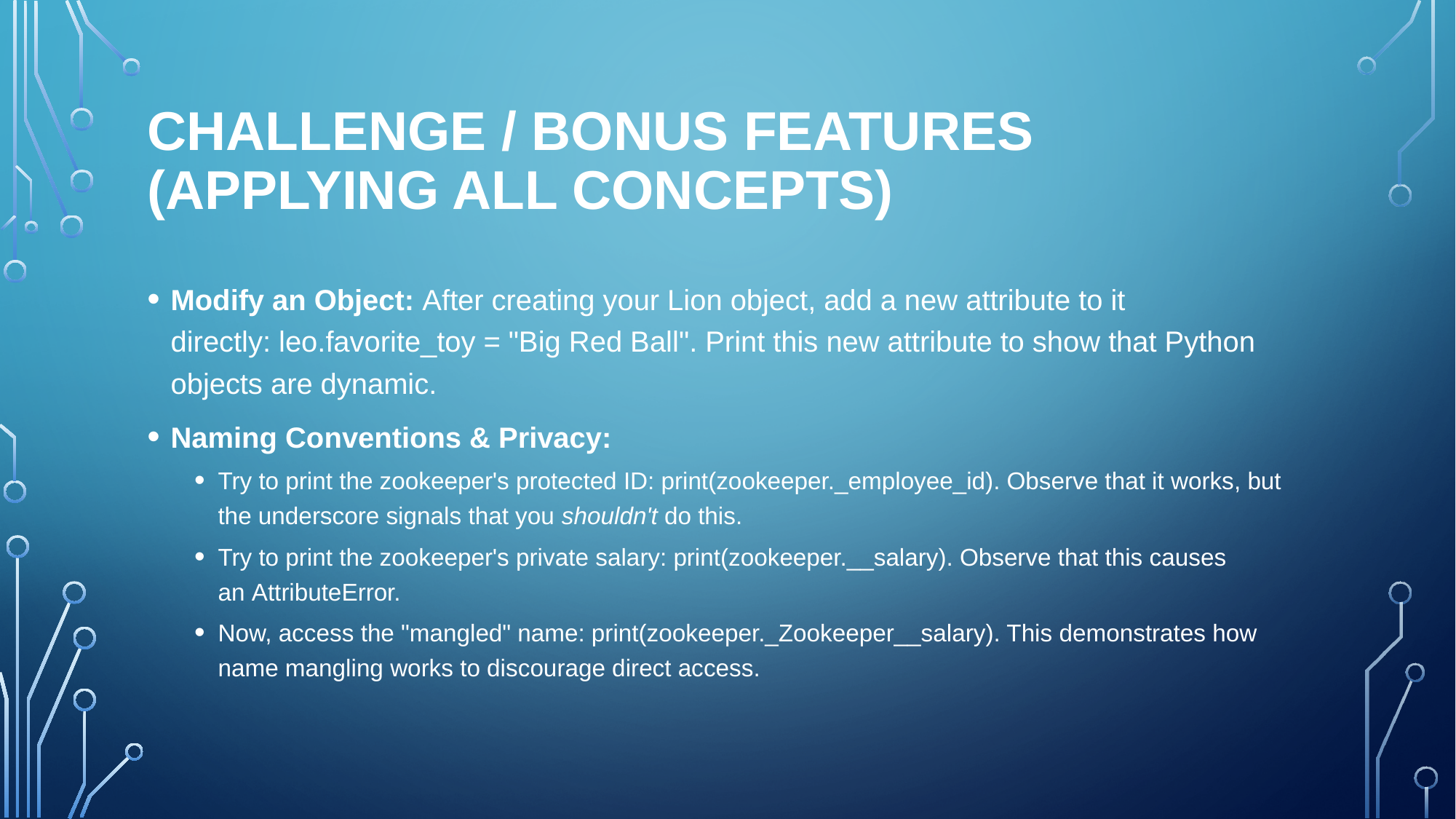

# Challenge / Bonus Features (Applying All Concepts)
Modify an Object: After creating your Lion object, add a new attribute to it directly: leo.favorite_toy = "Big Red Ball". Print this new attribute to show that Python objects are dynamic.
Naming Conventions & Privacy:
Try to print the zookeeper's protected ID: print(zookeeper._employee_id). Observe that it works, but the underscore signals that you shouldn't do this.
Try to print the zookeeper's private salary: print(zookeeper.__salary). Observe that this causes an AttributeError.
Now, access the "mangled" name: print(zookeeper._Zookeeper__salary). This demonstrates how name mangling works to discourage direct access.